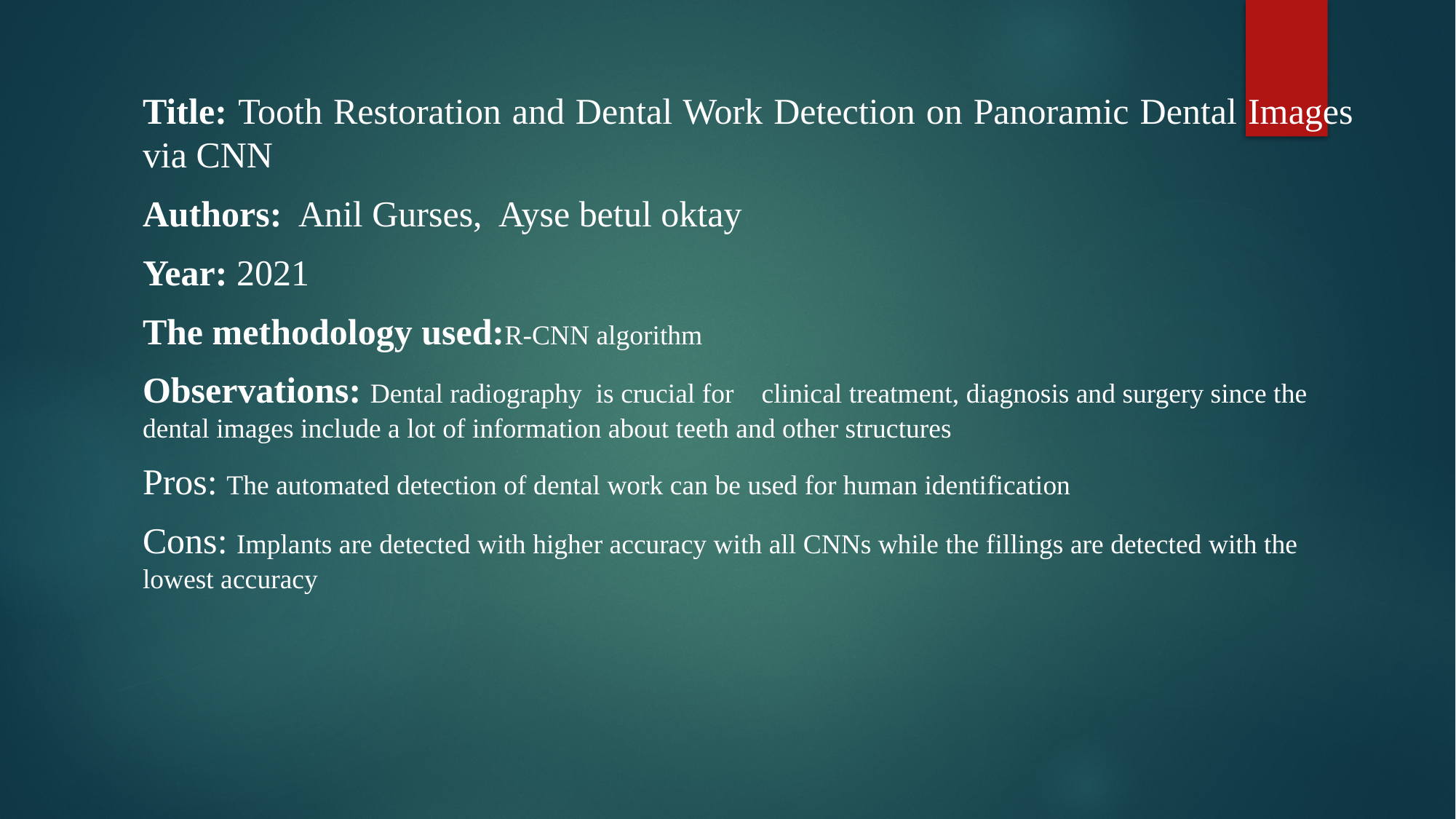

Title: Tooth Restoration and Dental Work Detection on Panoramic Dental Images via CNN
Authors:  Anil Gurses,  Ayse betul oktay
Year: 2021
The methodology used:R-CNN algorithm
Observations: Dental radiography  is crucial for    clinical treatment, diagnosis and surgery since the dental images include a lot of information about teeth and other structures
Pros: The automated detection of dental work can be used for human identification
Cons: Implants are detected with higher accuracy with all CNNs while the fillings are detected with the lowest accuracy